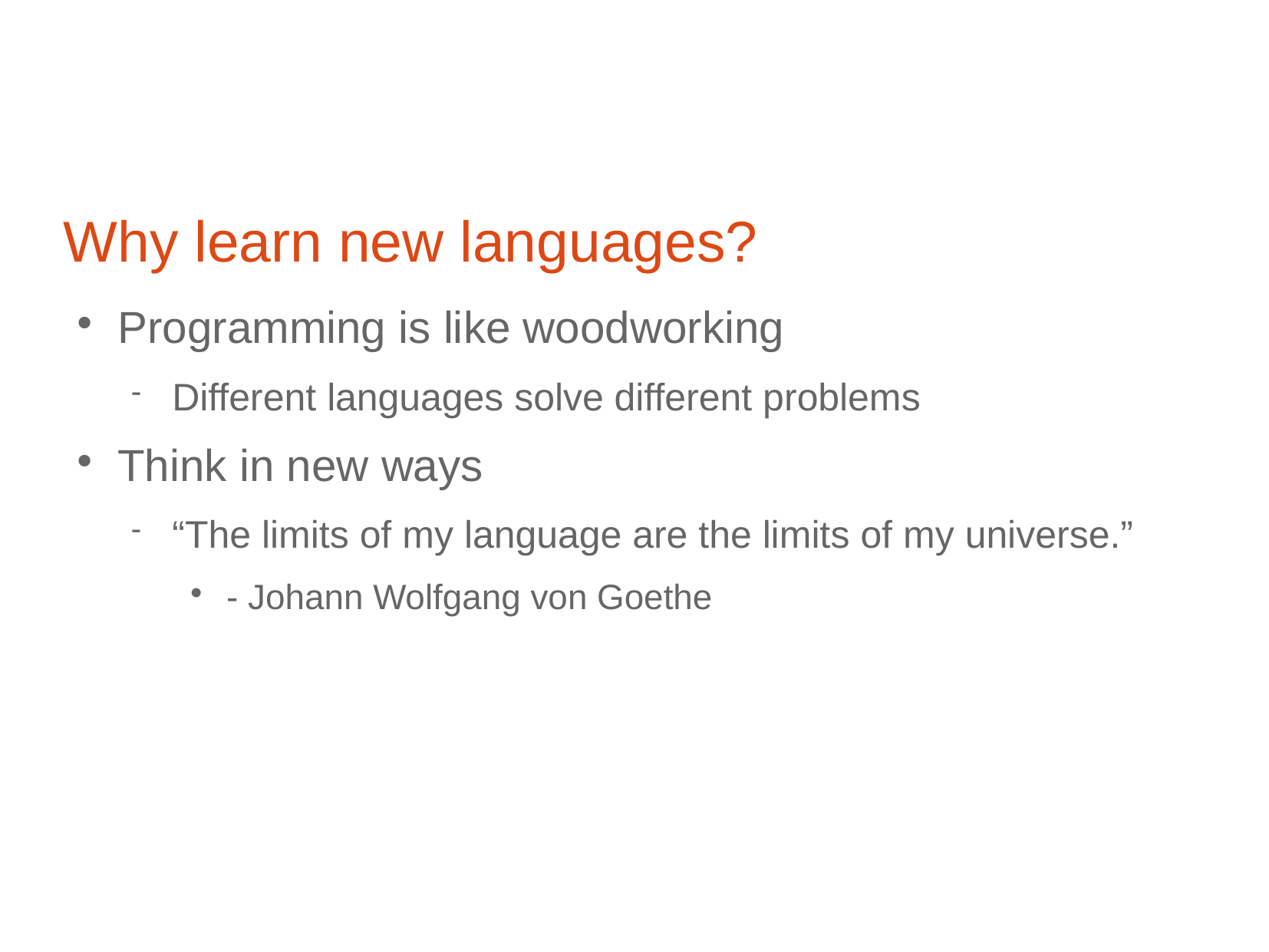

Why learn new languages?
Programming is like woodworking
Different languages solve different problems
Think in new ways
“The limits of my language are the limits of my universe.”
- Johann Wolfgang von Goethe